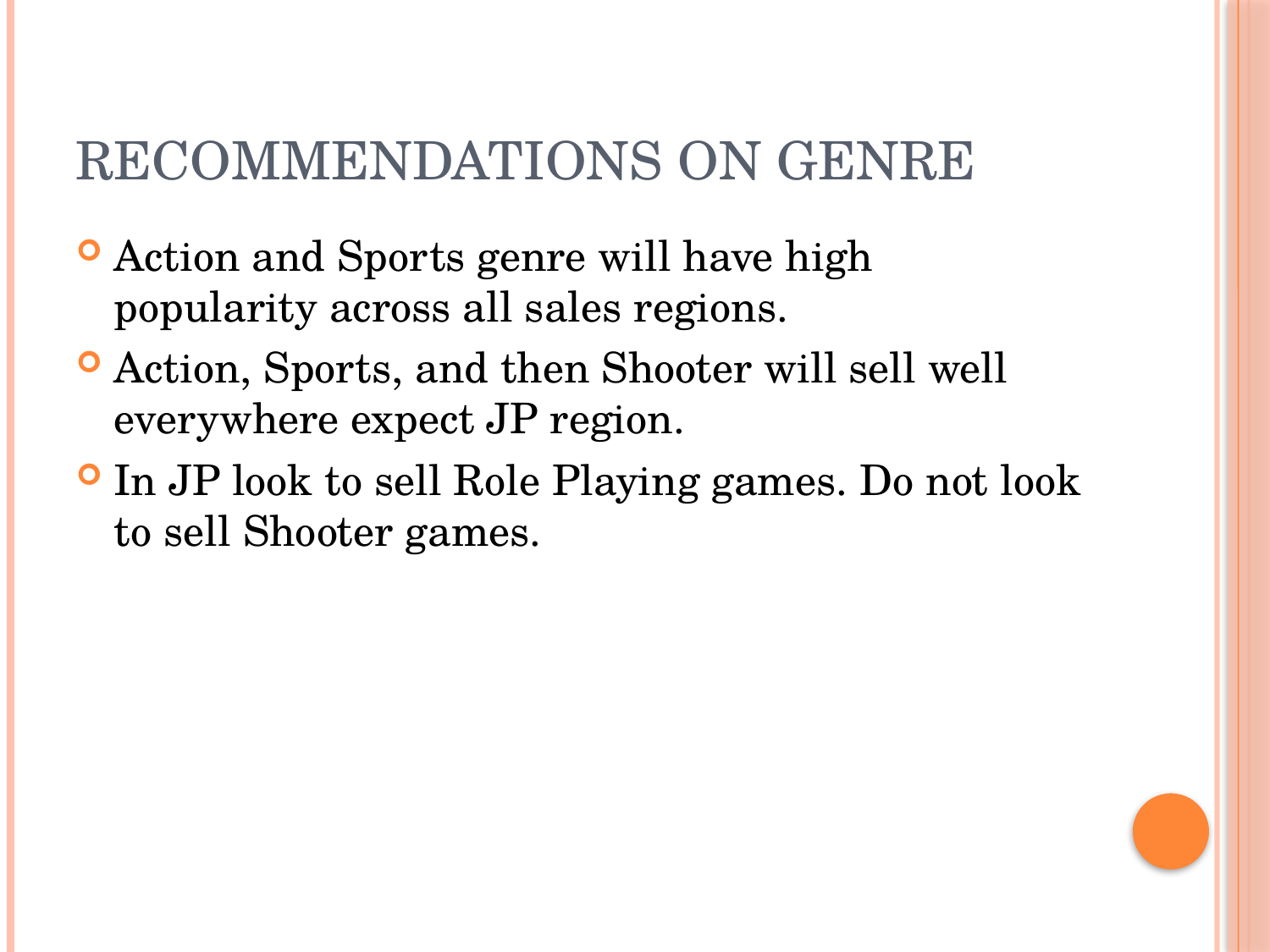

# Recommendations on Genre
Action and Sports genre will have high popularity across all sales regions.
Action, Sports, and then Shooter will sell well everywhere expect JP region.
In JP look to sell Role Playing games. Do not look to sell Shooter games.